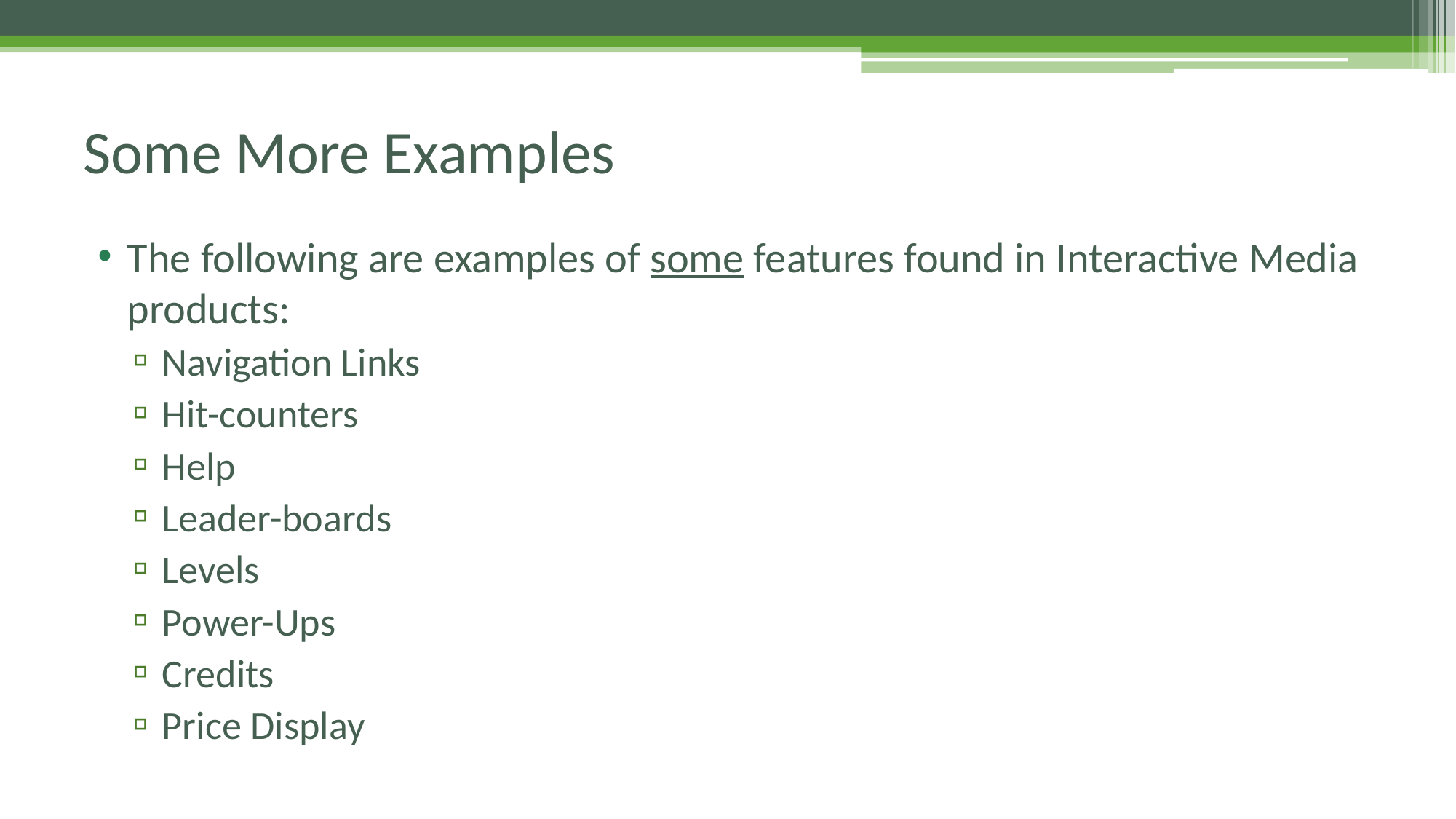

# Some More Examples
The following are examples of some features found in Interactive Media products:
Navigation Links
Hit-counters
Help
Leader-boards
Levels
Power-Ups
Credits
Price Display